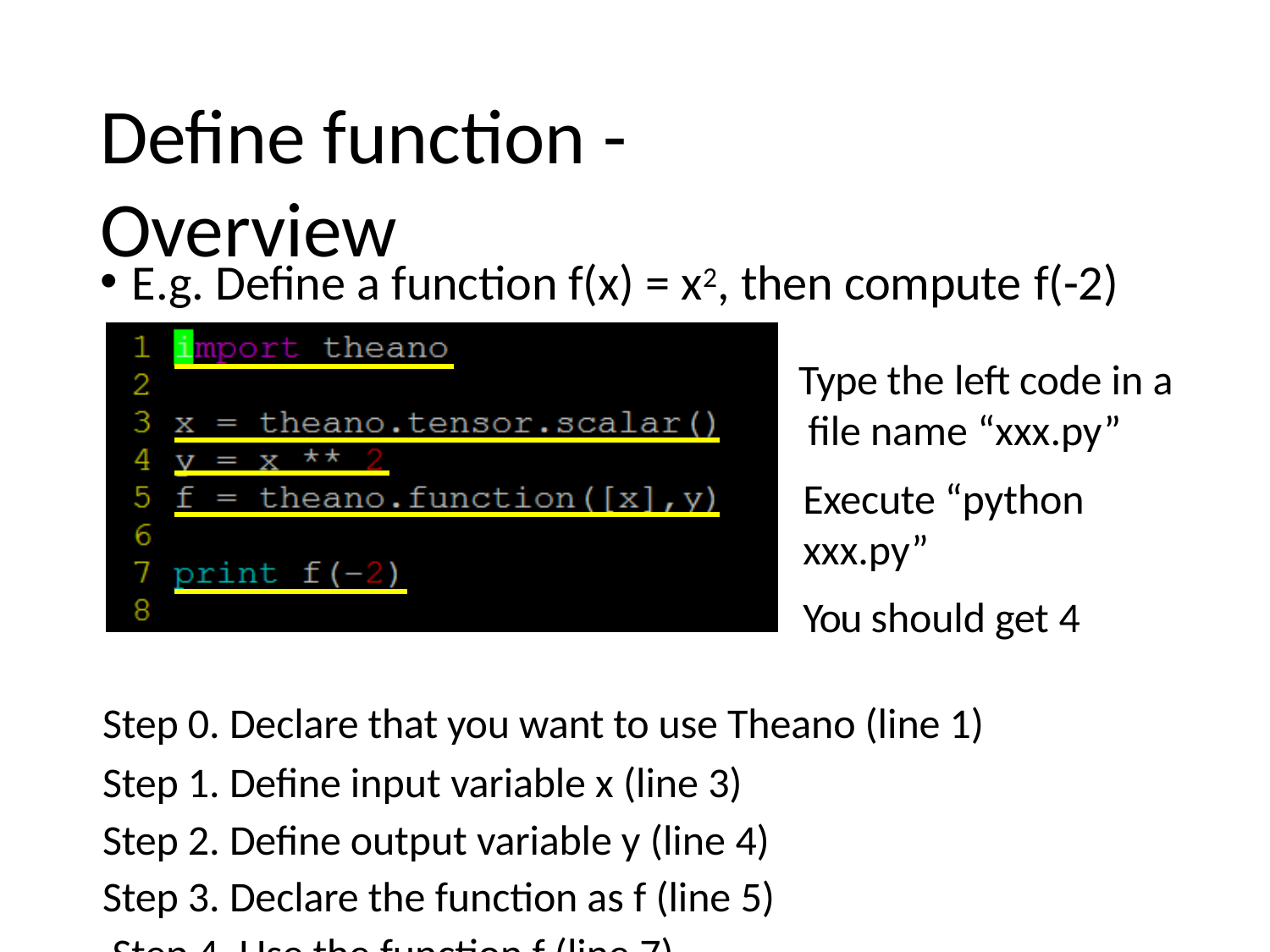

# Define function - Overview
E.g. Define a function f(x) = x2, then compute f(-2)
Type the left code in a  file name “xxx.py”
Execute “python xxx.py”
You should get 4

Step 0. Declare that you want to use Theano (line 1)
Step 1. Define input variable x (line 3)  Step 2. Define output variable y (line 4)  Step 3. Declare the function as f (line 5)  Step 4. Use the function f (line 7)